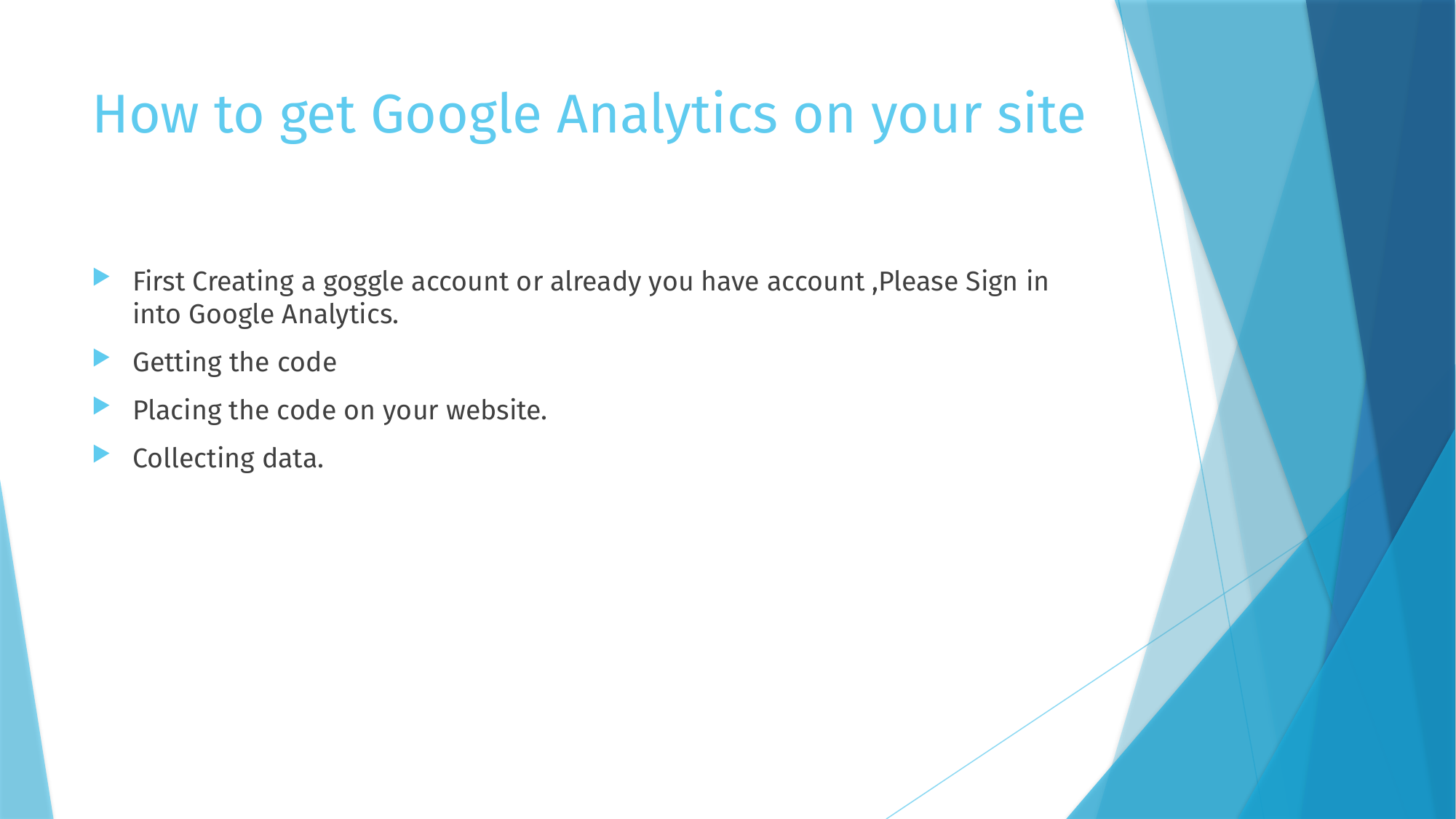

# How to get Google Analytics on your site
First Creating a goggle account or already you have account ,Please Sign in into Google Analytics.
Getting the code
Placing the code on your website.
Collecting data.